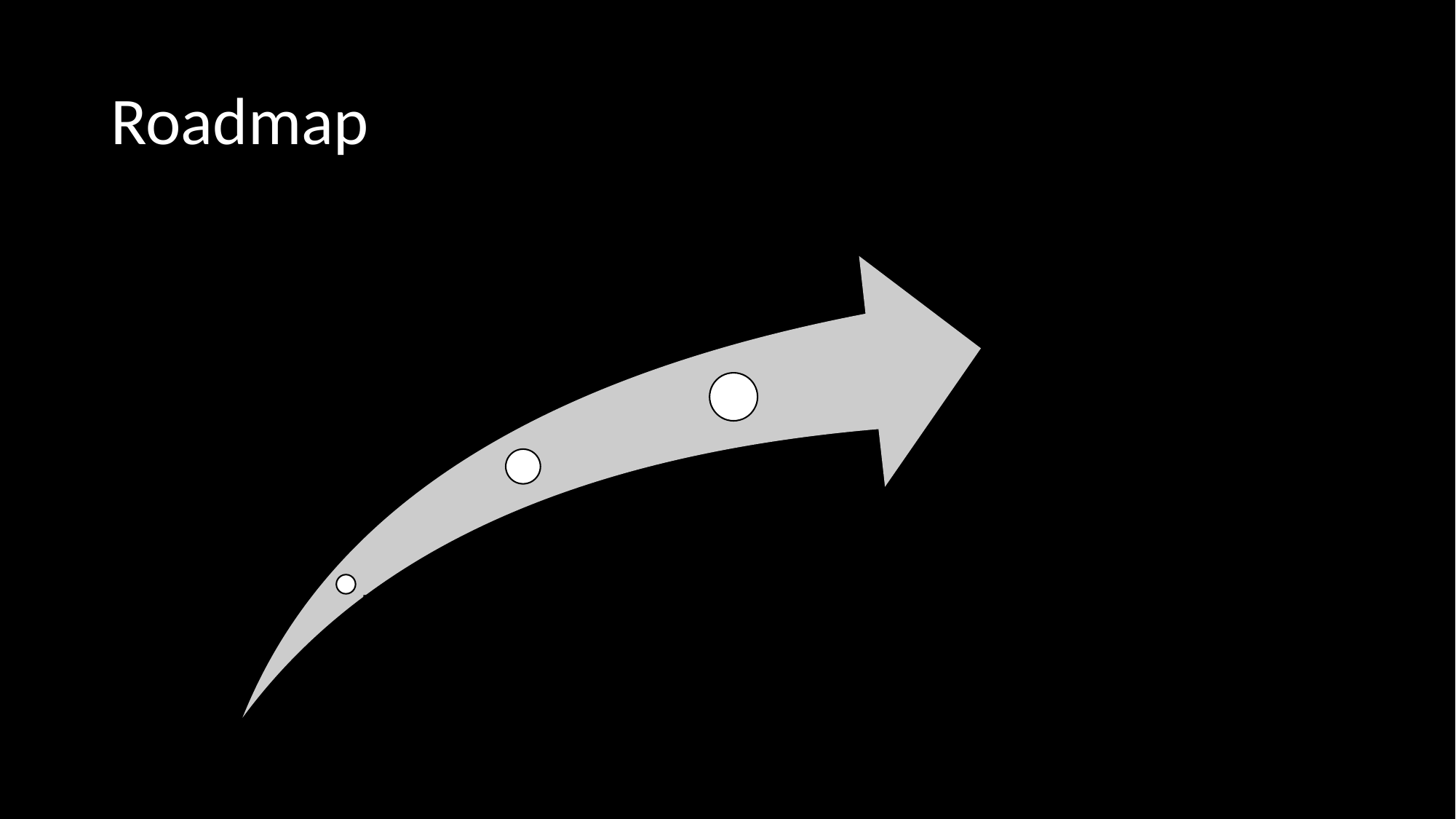

# Roadmap
Model Tuning
API’s
Open to community